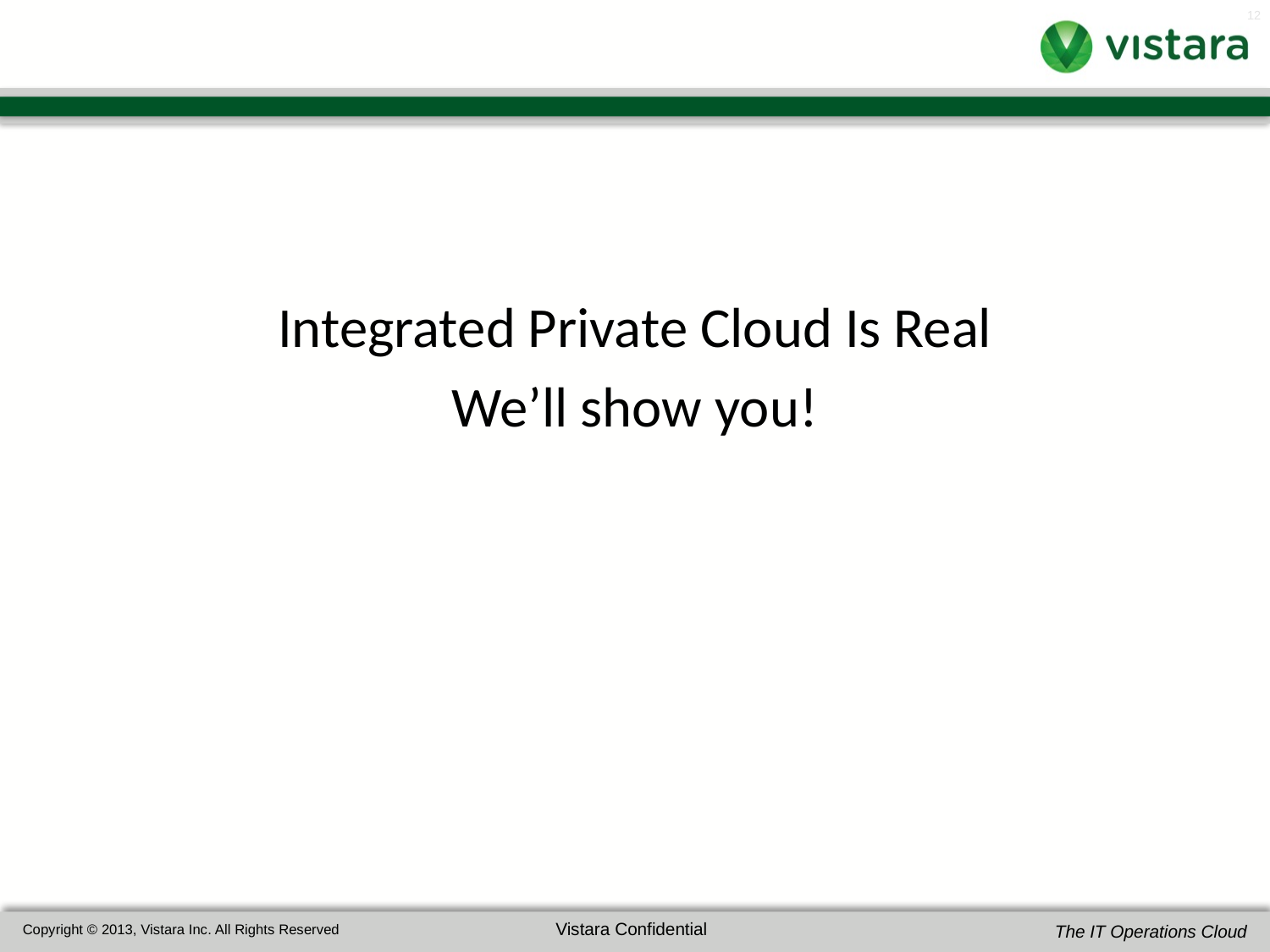

#

Integrated Private Cloud Is Real
We’ll show you!